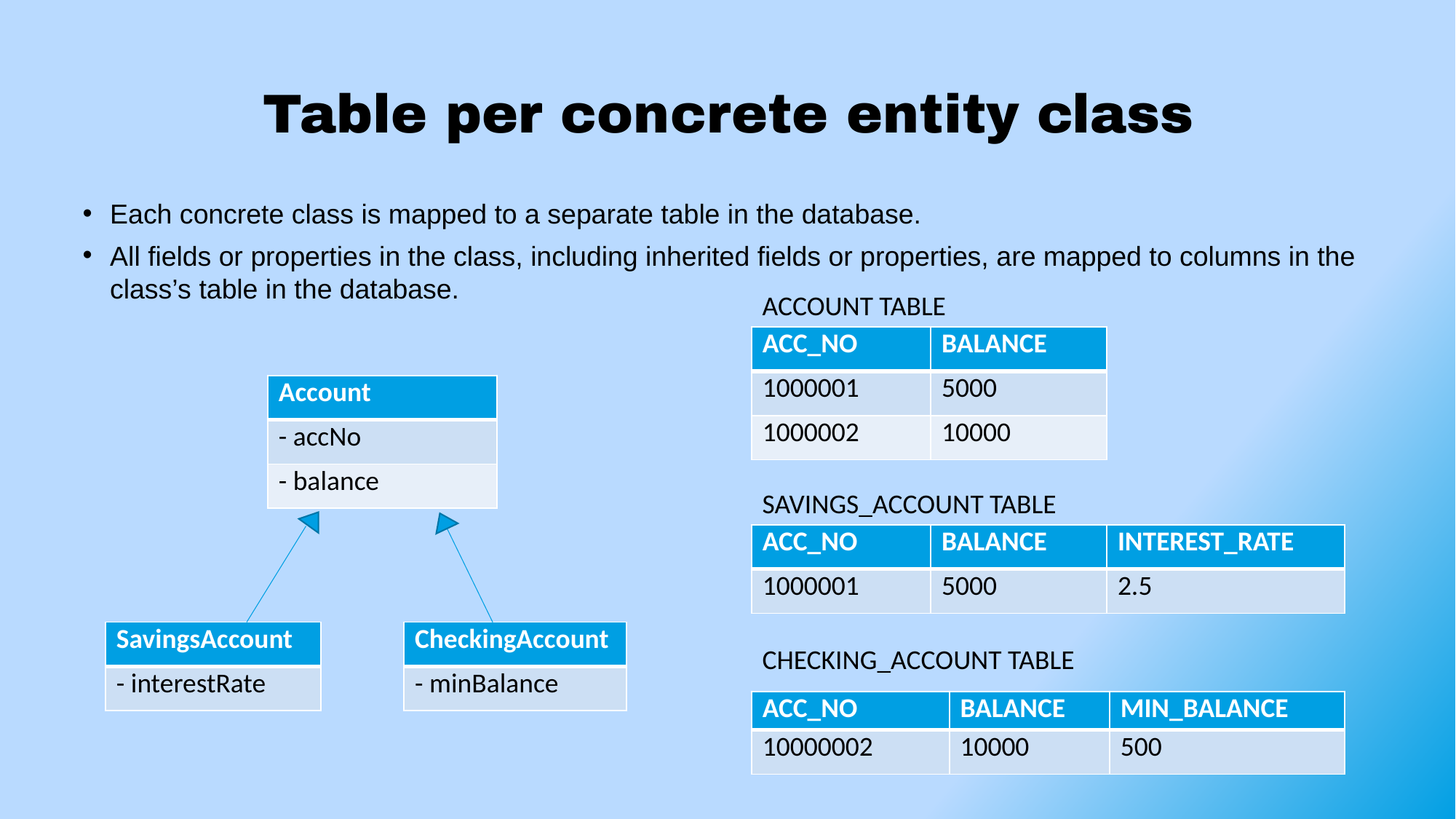

# Table per concrete entity class
Each concrete class is mapped to a separate table in the database.
All fields or properties in the class, including inherited fields or properties, are mapped to columns in the class’s table in the database.
ACCOUNT TABLE
| ACC\_NO | BALANCE |
| --- | --- |
| 1000001 | 5000 |
| 1000002 | 10000 |
| Account |
| --- |
| - accNo |
| - balance |
SAVINGS_ACCOUNT TABLE

| ACC\_NO | BALANCE | INTEREST\_RATE |
| --- | --- | --- |
| 1000001 | 5000 | 2.5 |
| SavingsAccount |
| --- |
| - interestRate |
| CheckingAccount |
| --- |
| - minBalance |
CHECKING_ACCOUNT TABLE
| ACC\_NO | BALANCE | MIN\_BALANCE |
| --- | --- | --- |
| 10000002 | 10000 | 500 |